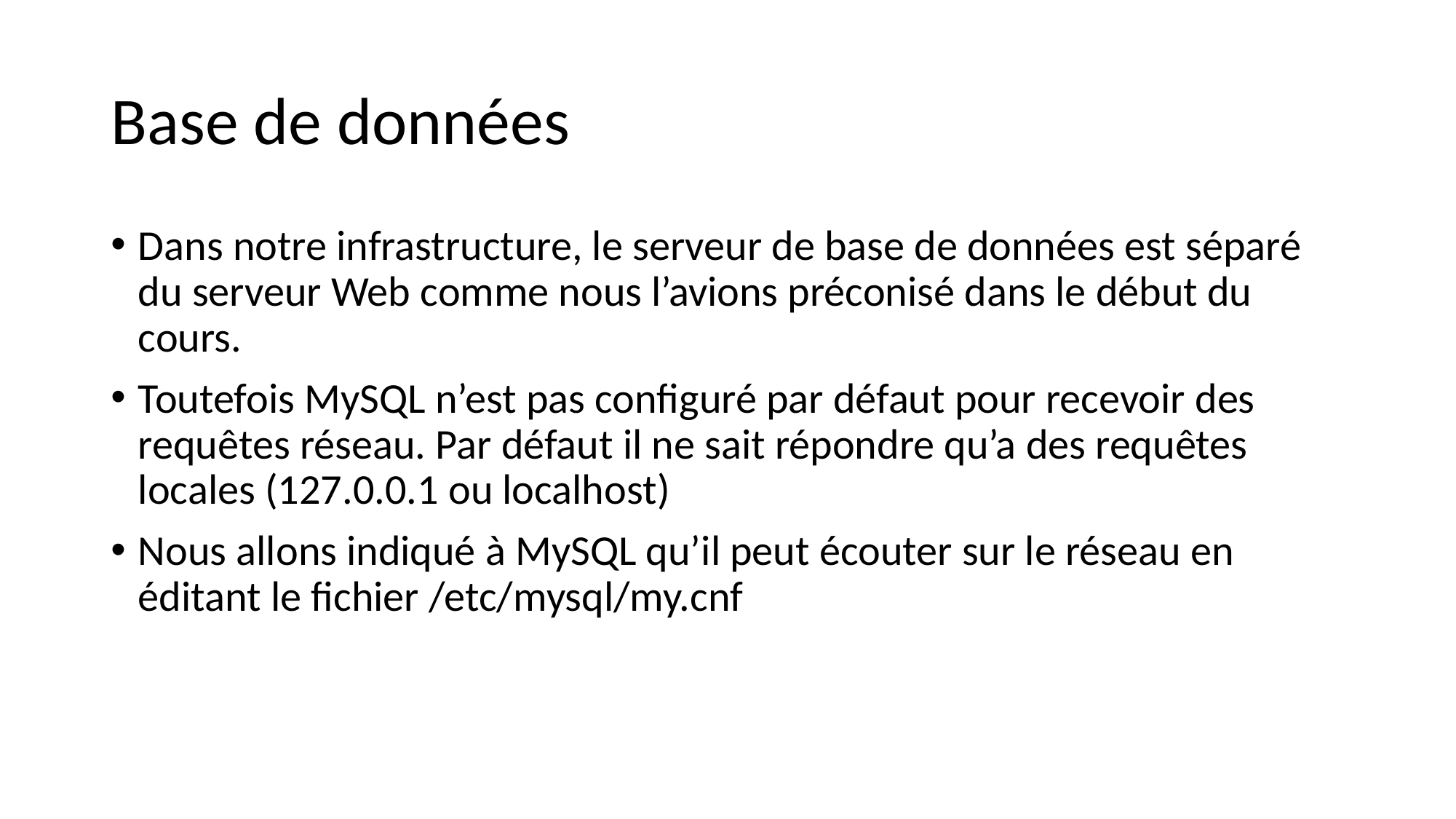

# Base de données
Dans notre infrastructure, le serveur de base de données est séparé du serveur Web comme nous l’avions préconisé dans le début du cours.
Toutefois MySQL n’est pas configuré par défaut pour recevoir des requêtes réseau. Par défaut il ne sait répondre qu’a des requêtes locales (127.0.0.1 ou localhost)
Nous allons indiqué à MySQL qu’il peut écouter sur le réseau en éditant le fichier /etc/mysql/my.cnf